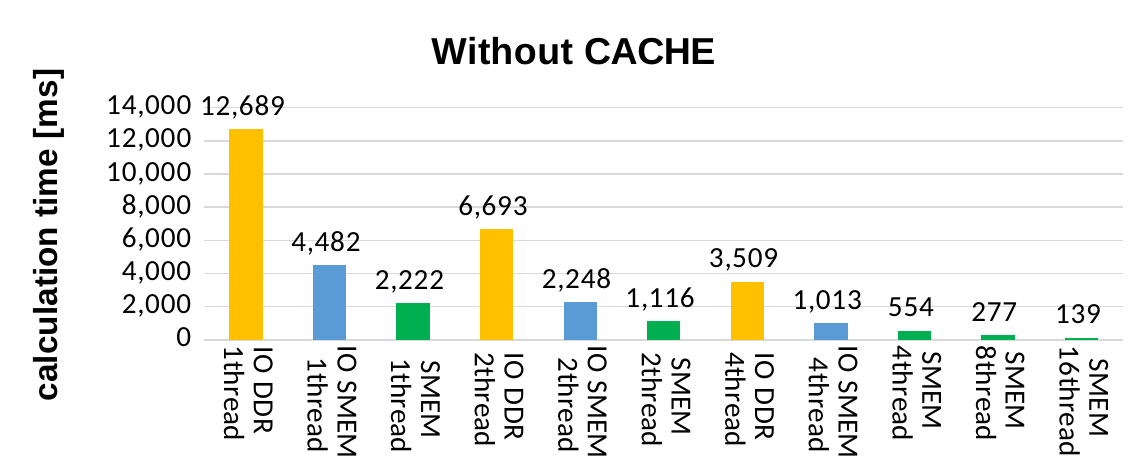

### Chart:

| Category |  |
|---|---|
| IO DDR
1thread | 12689.31965 |
| IO SMEM
 1thread | 4482.32795 |
| SMEM
  1thread | 2221.61202 |
| IO DDR
 2thread | 6692.76295 |
| IO SMEM
 2thread | 2248.32258 |
| SMEM
 2thread | 1116.33342 |
| IO DDR
 4thread | 3508.77811 |
| IO SMEM
4thread | 1012.8751 |
| SMEM
4thread | 554.49259 |
| SMEM
8thread | 276.83843 |
| SMEM
16thread | 138.89575 |